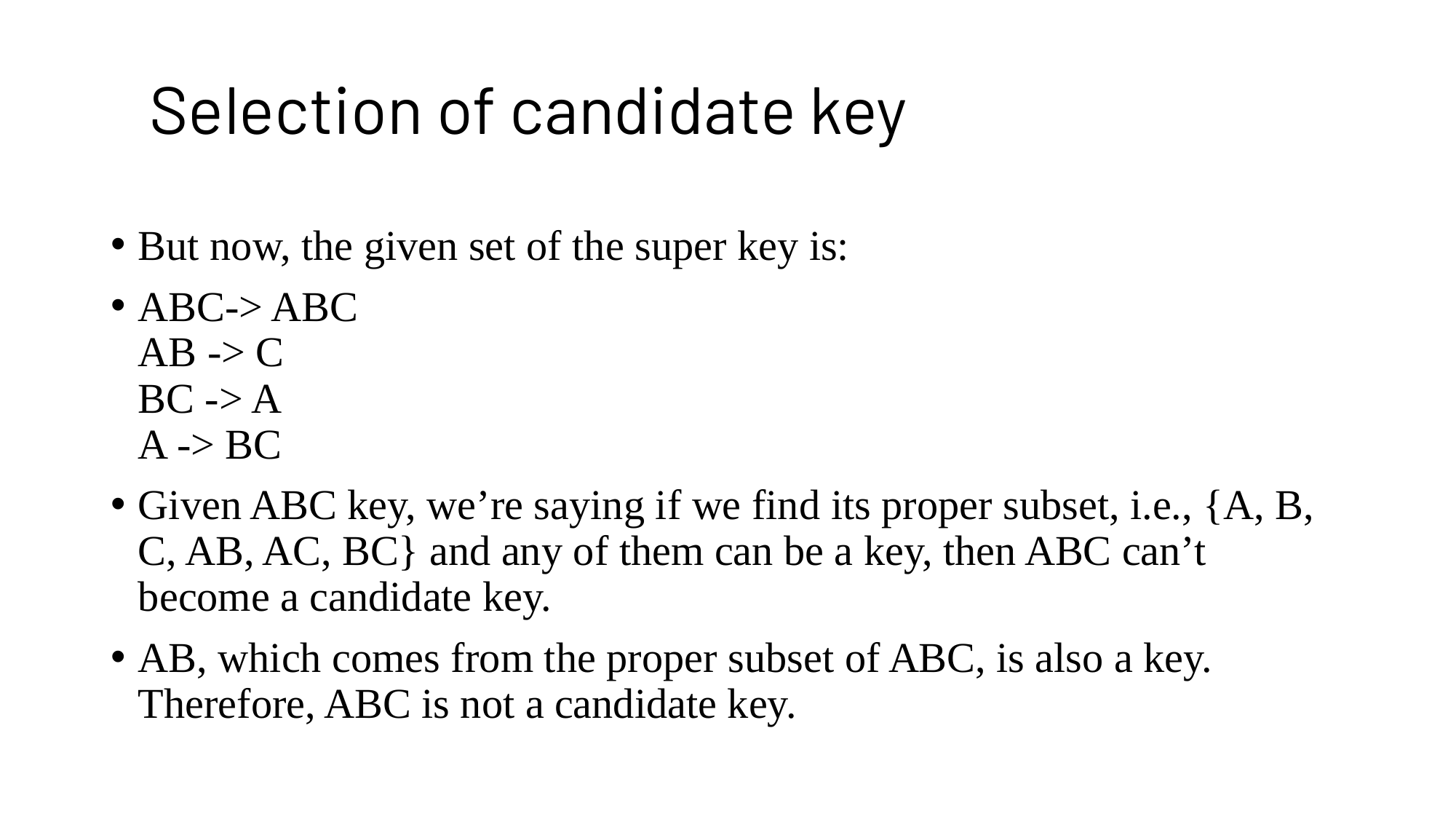

# Selection of candidate key
But now, the given set of the super key is:
ABC-> ABC
AB -> C
BC -> A
A -> BC
Given ABC key, we’re saying if we find its proper subset, i.e., {A, B, C, AB, AC, BC} and any of them can be a key, then ABC can’t become a candidate key.
AB, which comes from the proper subset of ABC, is also a key. Therefore, ABC is not a candidate key.